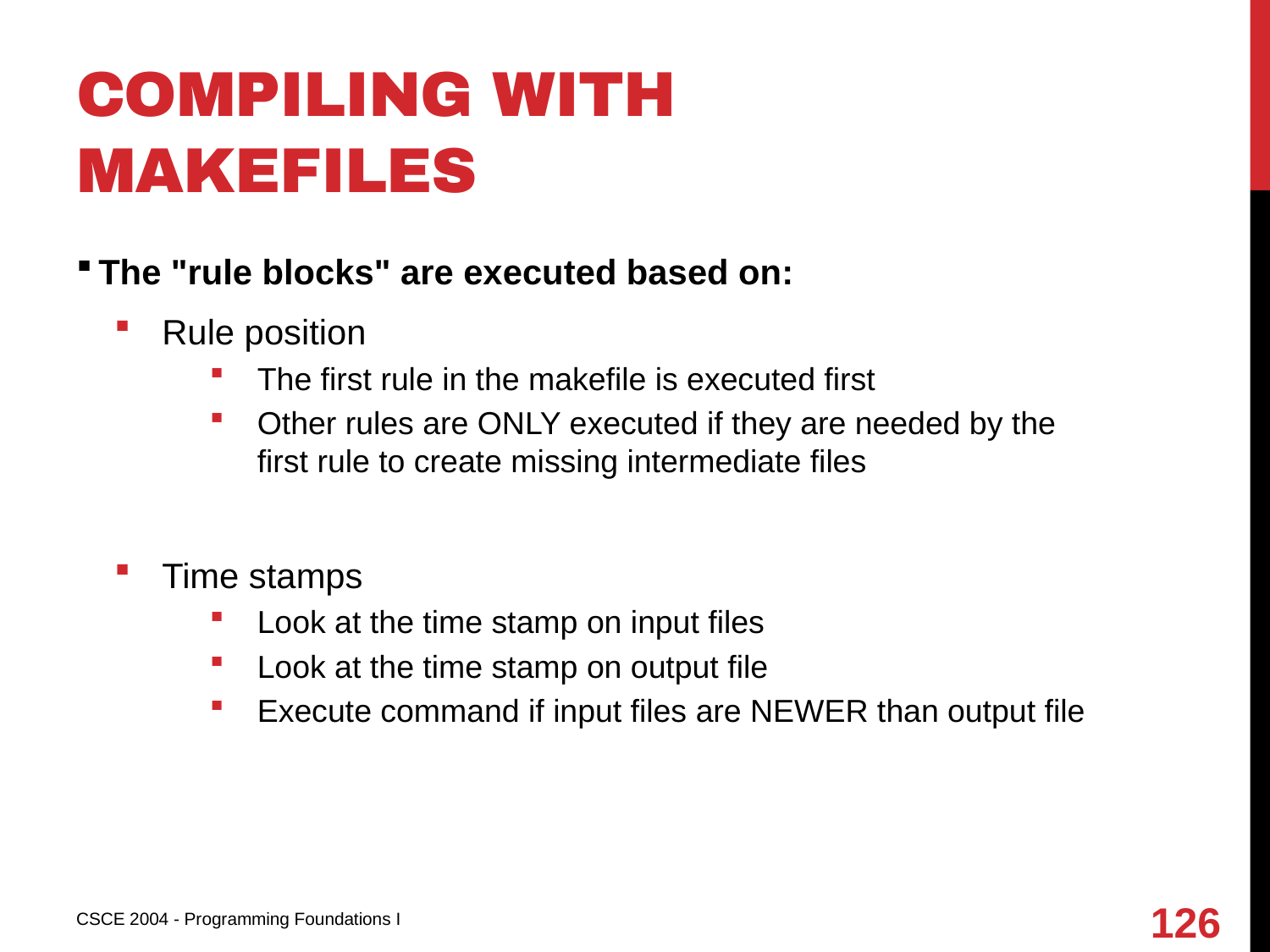

# Compiling with makefiles
The "rule blocks" are executed based on:
Rule position
The first rule in the makefile is executed first
Other rules are ONLY executed if they are needed by the first rule to create missing intermediate files

Time stamps
Look at the time stamp on input files
Look at the time stamp on output file
Execute command if input files are NEWER than output file

126
CSCE 2004 - Programming Foundations I